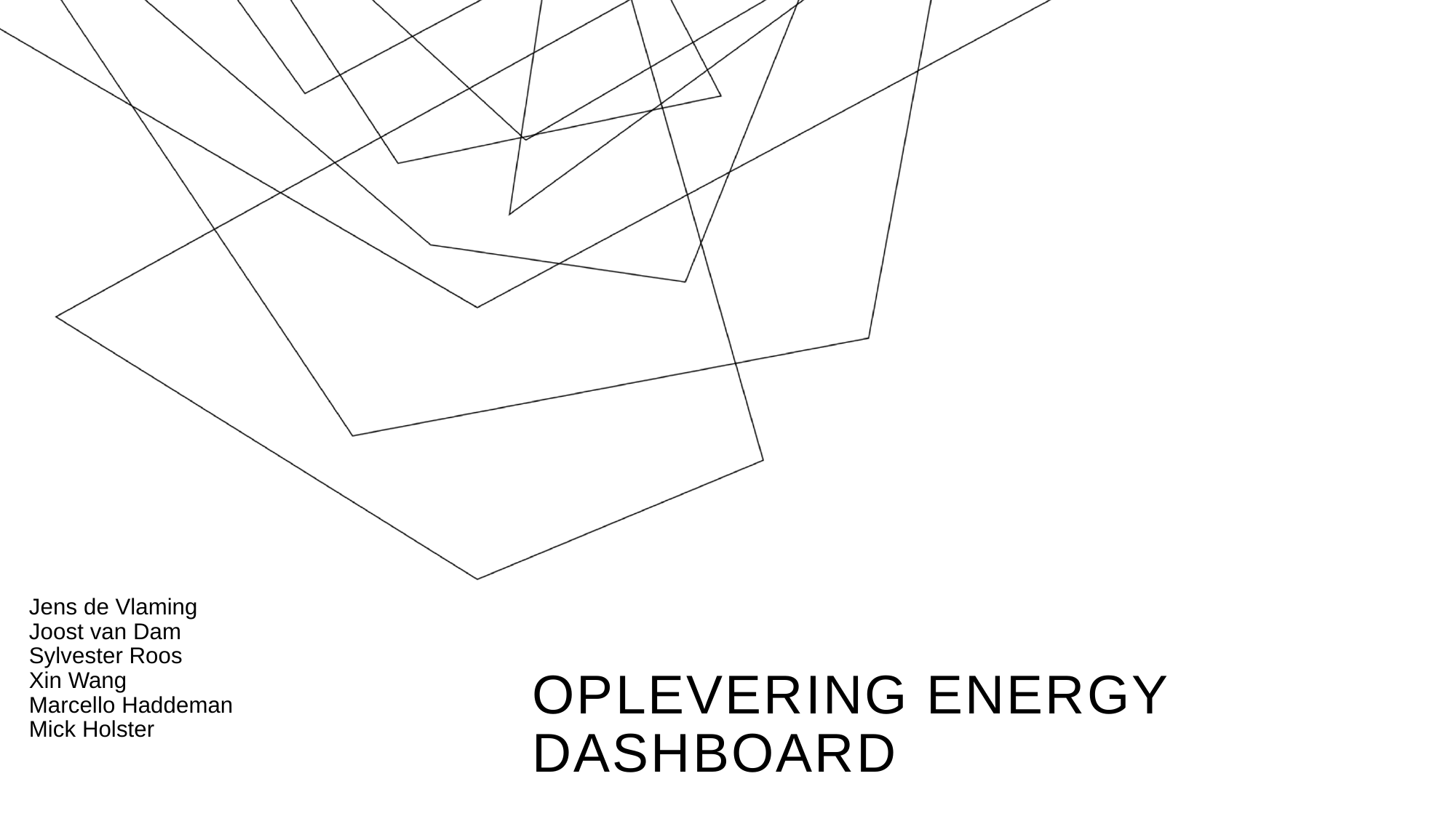

Jens de Vlaming
Joost van Dam
Sylvester Roos
Xin Wang
Marcello Haddeman
Mick Holster
# Oplevering Energy Dashboard